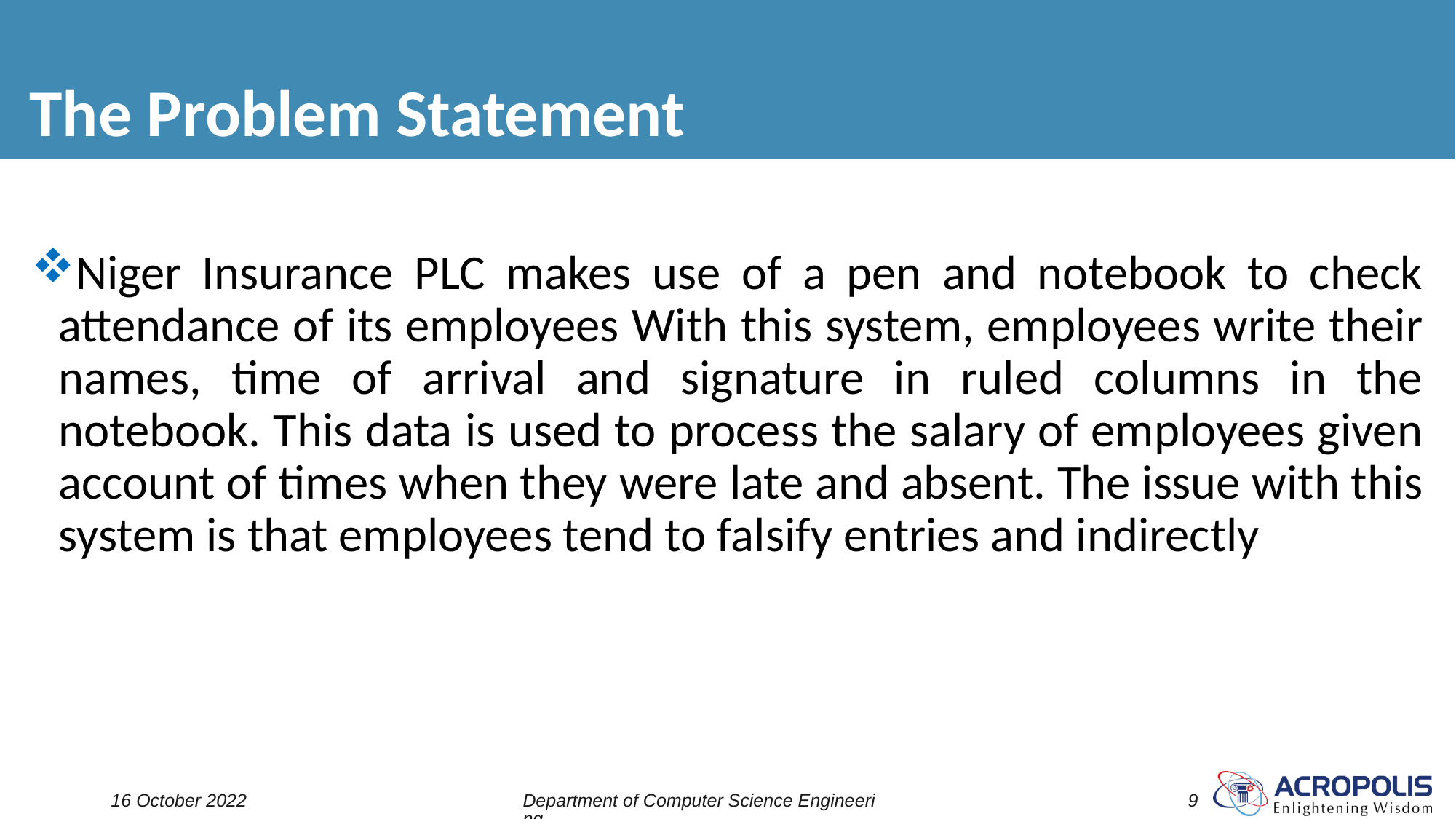

# The Problem Statement

Niger Insurance PLC makes use of a pen and notebook to check attendance of its employees With this system, employees write their names, time of arrival and signature in ruled columns in the notebook. This data is used to process the salary of employees given account of times when they were late and absent. The issue with this system is that employees tend to falsify entries and indirectly
16 October 2022
Department of Computer Science Engineering
9